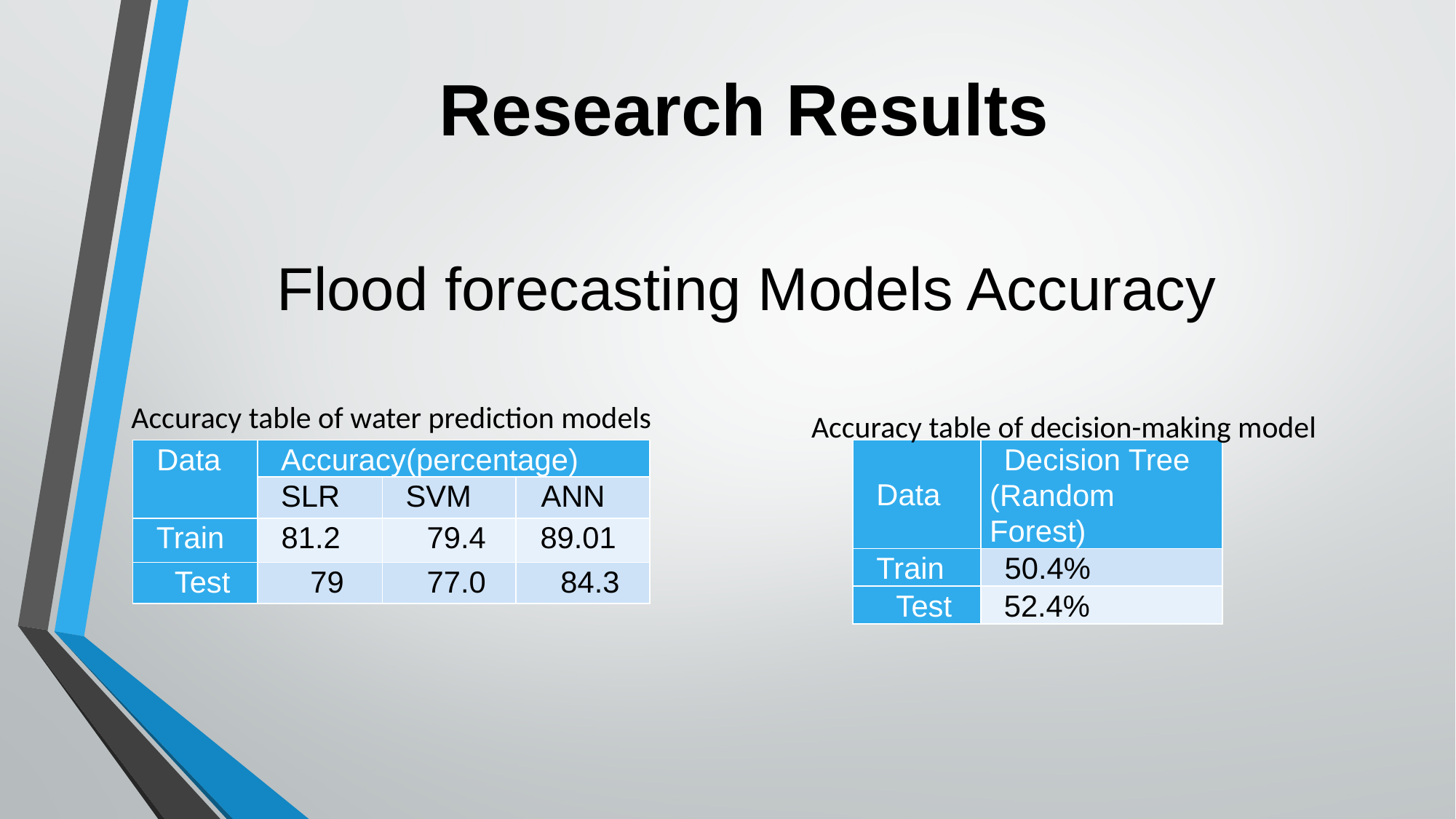

Research Results
# Flood forecasting Models Accuracy
Accuracy table of water prediction models
Accuracy table of decision-making model
| Data | Accuracy(percentage) |  |  |
| --- | --- | --- | --- |
|  | SLR | SVM | ANN |
| Train | 81.2 | 79.4 | 89.01 |
| Test | 79 | 77.0 | 84.3 |
| Data | Decision Tree (Random Forest) |
| --- | --- |
| Train | 50.4% |
| Test | 52.4% |